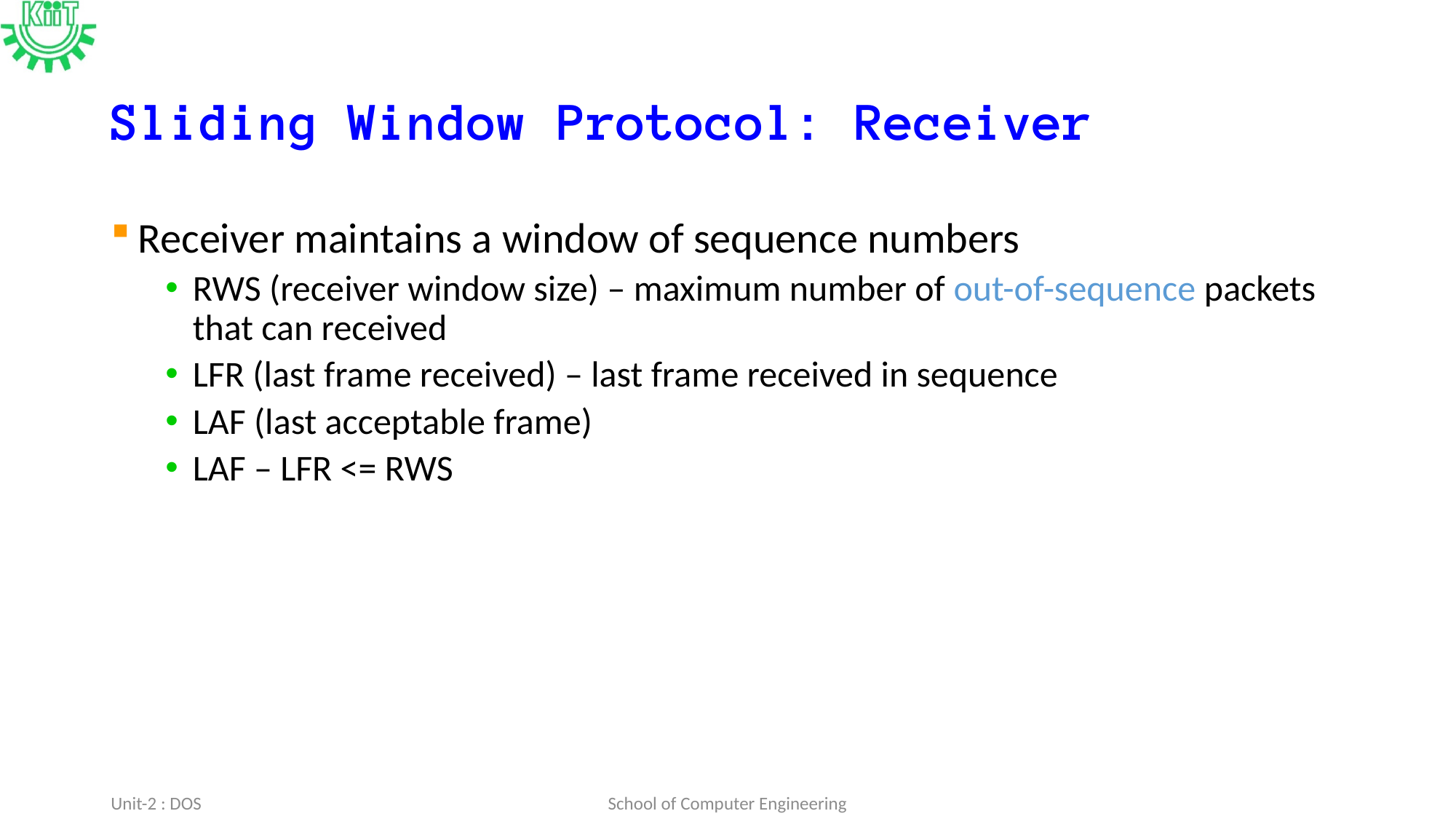

# Sliding Window Protocol: Receiver
Receiver maintains a window of sequence numbers
RWS (receiver window size) – maximum number of out-of-sequence packets that can received
LFR (last frame received) – last frame received in sequence
LAF (last acceptable frame)
LAF – LFR <= RWS

Unit-2 : DOS
20
School of Computer Engineering